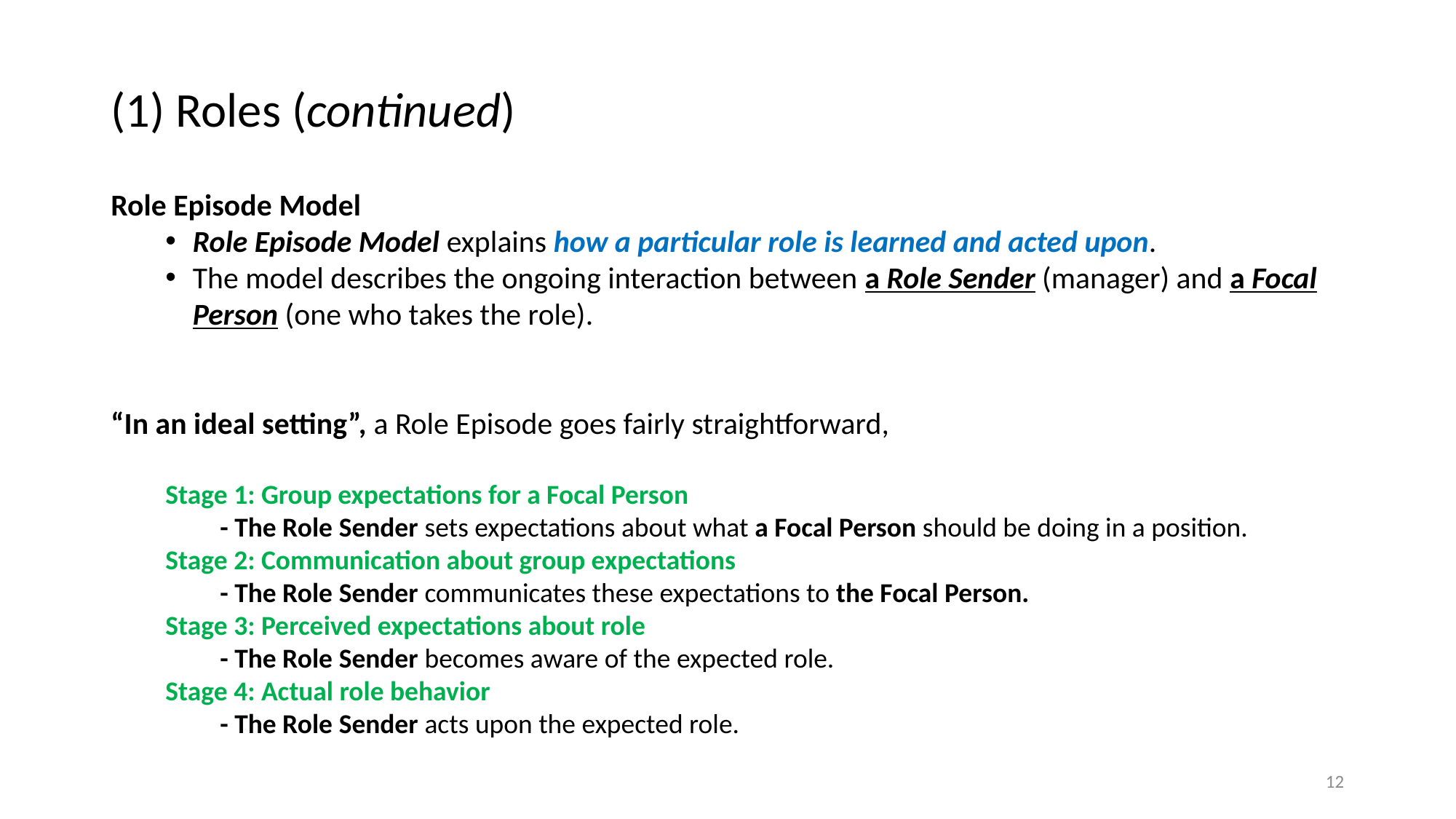

# (1) Roles (continued)
Role Episode Model
Role Episode Model explains how a particular role is learned and acted upon.
The model describes the ongoing interaction between a Role Sender (manager) and a Focal Person (one who takes the role).

“In an ideal setting”, a Role Episode goes fairly straightforward,

Stage 1: Group expectations for a Focal Person
- The Role Sender sets expectations about what a Focal Person should be doing in a position.
Stage 2: Communication about group expectations
- The Role Sender communicates these expectations to the Focal Person.
Stage 3: Perceived expectations about role
- The Role Sender becomes aware of the expected role.
Stage 4: Actual role behavior
- The Role Sender acts upon the expected role.

12